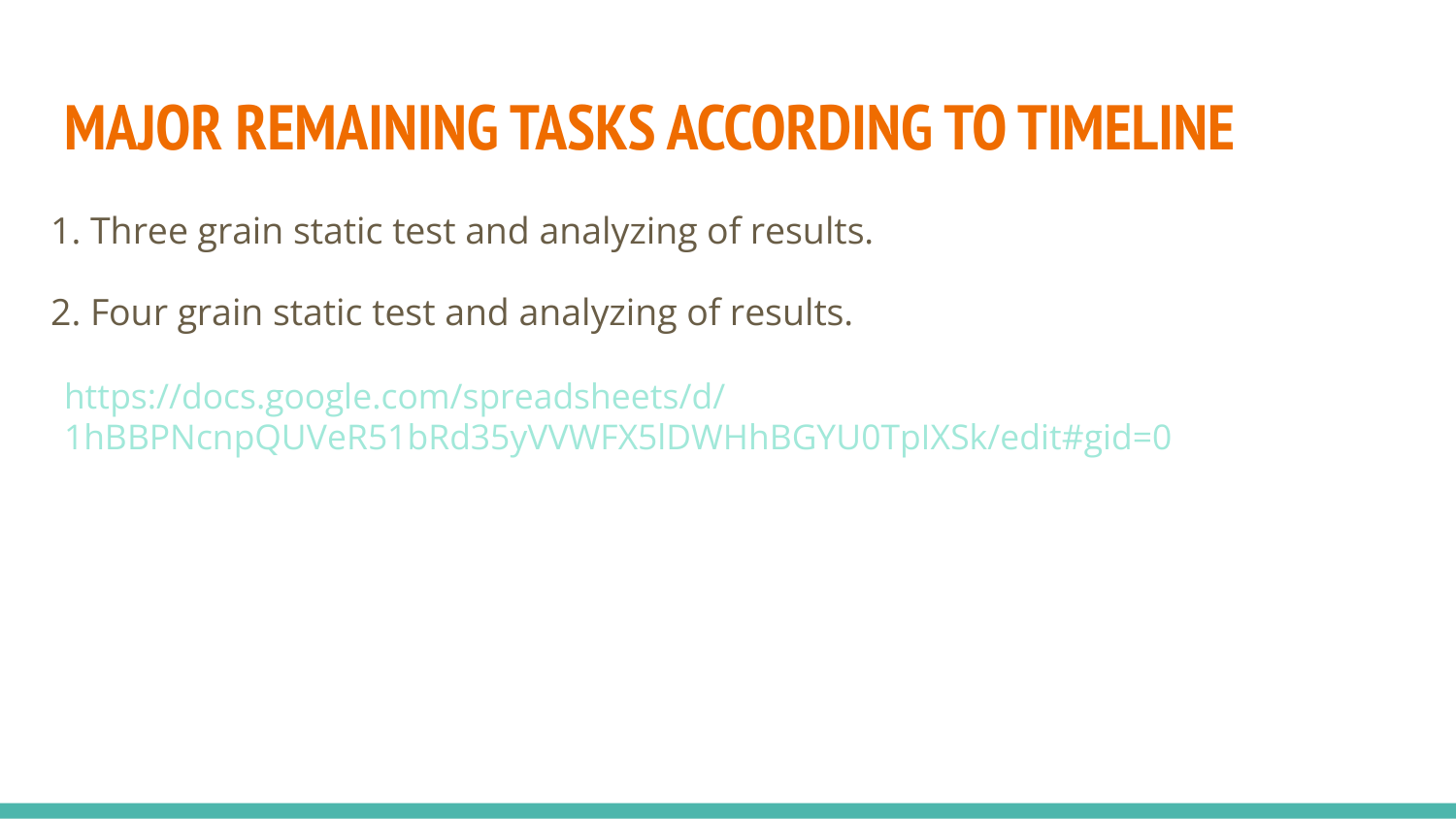

# MAJOR REMAINING TASKS ACCORDING TO TIMELINE
1. Three grain static test and analyzing of results.
2. Four grain static test and analyzing of results.
https://docs.google.com/spreadsheets/d/1hBBPNcnpQUVeR51bRd35yVVWFX5lDWHhBGYU0TpIXSk/edit#gid=0